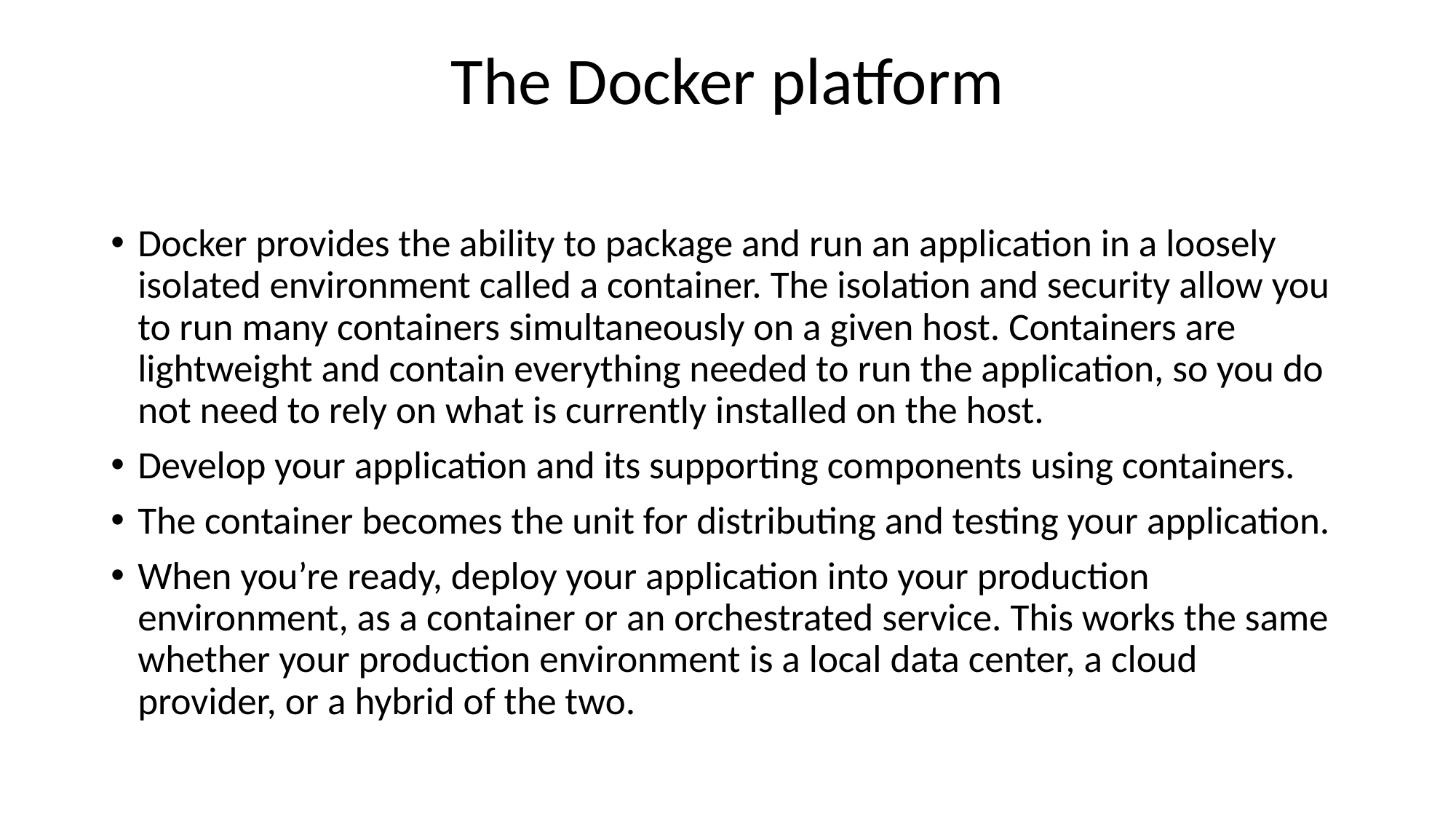

# The Docker platform
Docker provides the ability to package and run an application in a loosely isolated environment called a container. The isolation and security allow you to run many containers simultaneously on a given host. Containers are lightweight and contain everything needed to run the application, so you do not need to rely on what is currently installed on the host.
Develop your application and its supporting components using containers.
The container becomes the unit for distributing and testing your application.
When you’re ready, deploy your application into your production environment, as a container or an orchestrated service. This works the same whether your production environment is a local data center, a cloud provider, or a hybrid of the two.